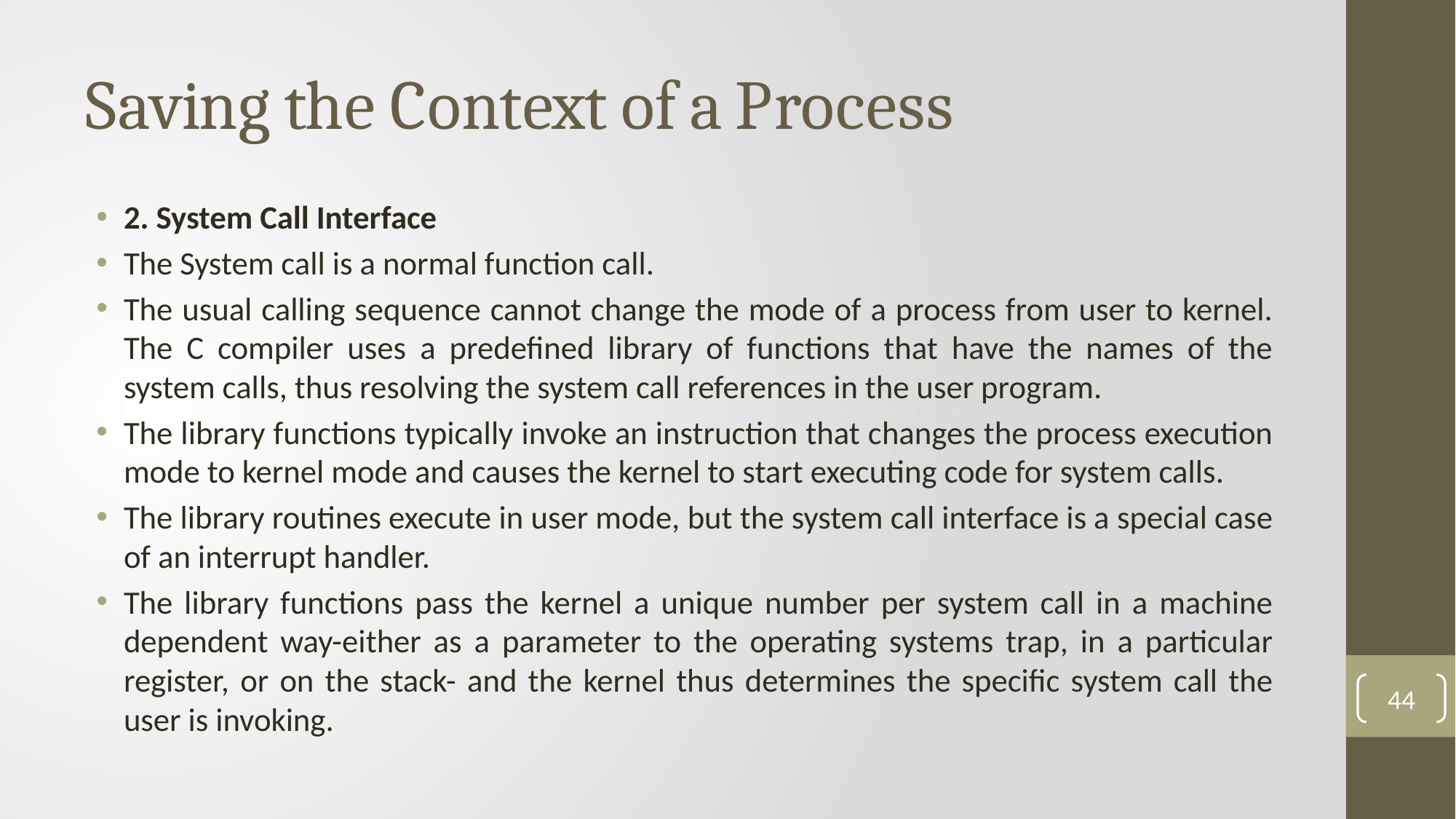

# Saving the Context of a Process
2. System Call Interface
The System call is a normal function call.
The usual calling sequence cannot change the mode of a process from user to kernel. The C compiler uses a predefined library of functions that have the names of the system calls, thus resolving the system call references in the user program.
The library functions typically invoke an instruction that changes the process execution mode to kernel mode and causes the kernel to start executing code for system calls.
The library routines execute in user mode, but the system call interface is a special case of an interrupt handler.
The library functions pass the kernel a unique number per system call in a machine dependent way-either as a parameter to the operating systems trap, in a particular register, or on the stack- and the kernel thus determines the specific system call the user is invoking.
44